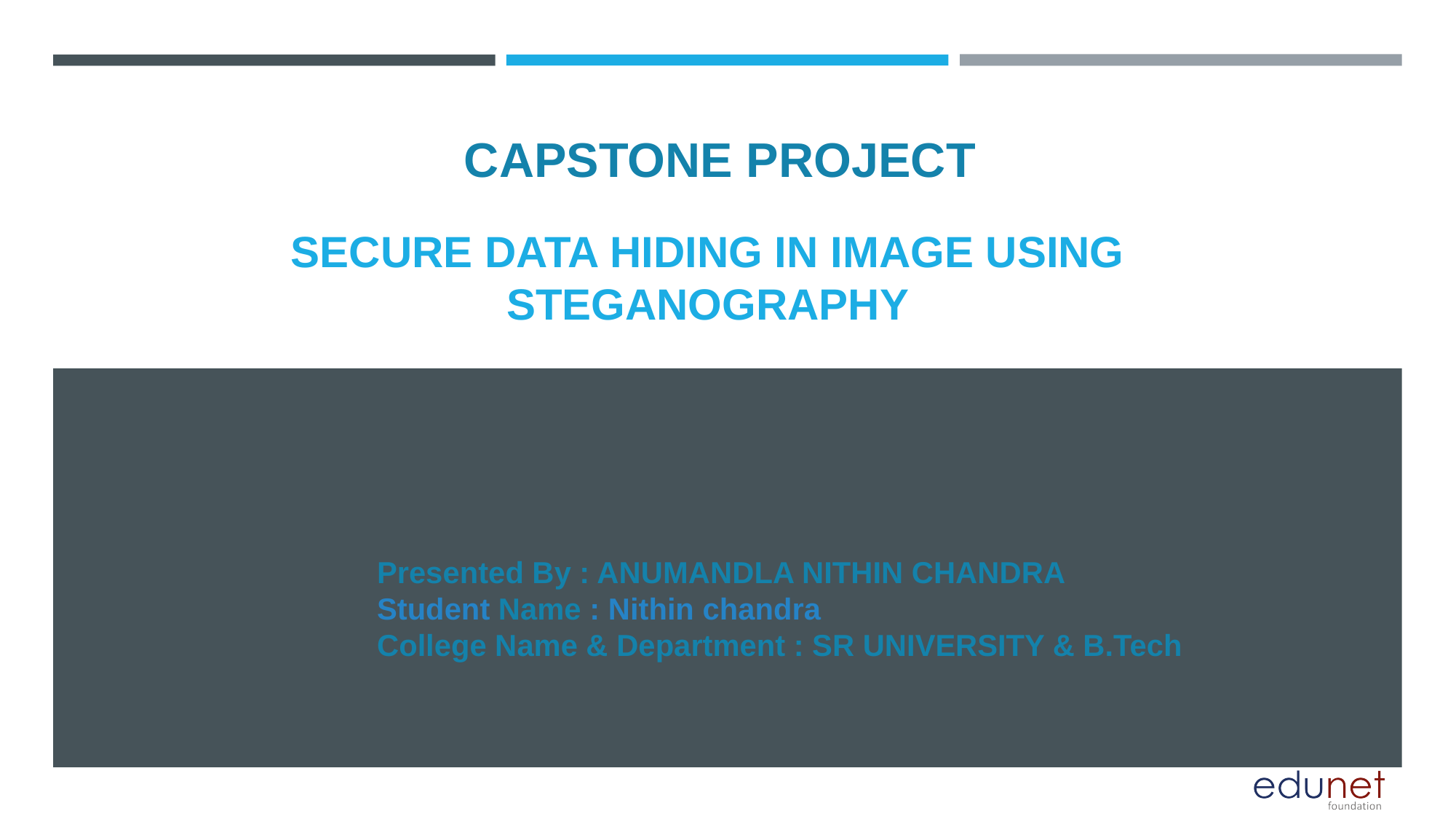

CAPSTONE PROJECT
# SECURE DATA HIDING IN IMAGE USING STEGANOGRAPHY
Presented By : ANUMANDLA NITHIN CHANDRA
Student Name : Nithin chandra
College Name & Department : SR UNIVERSITY & B.Tech